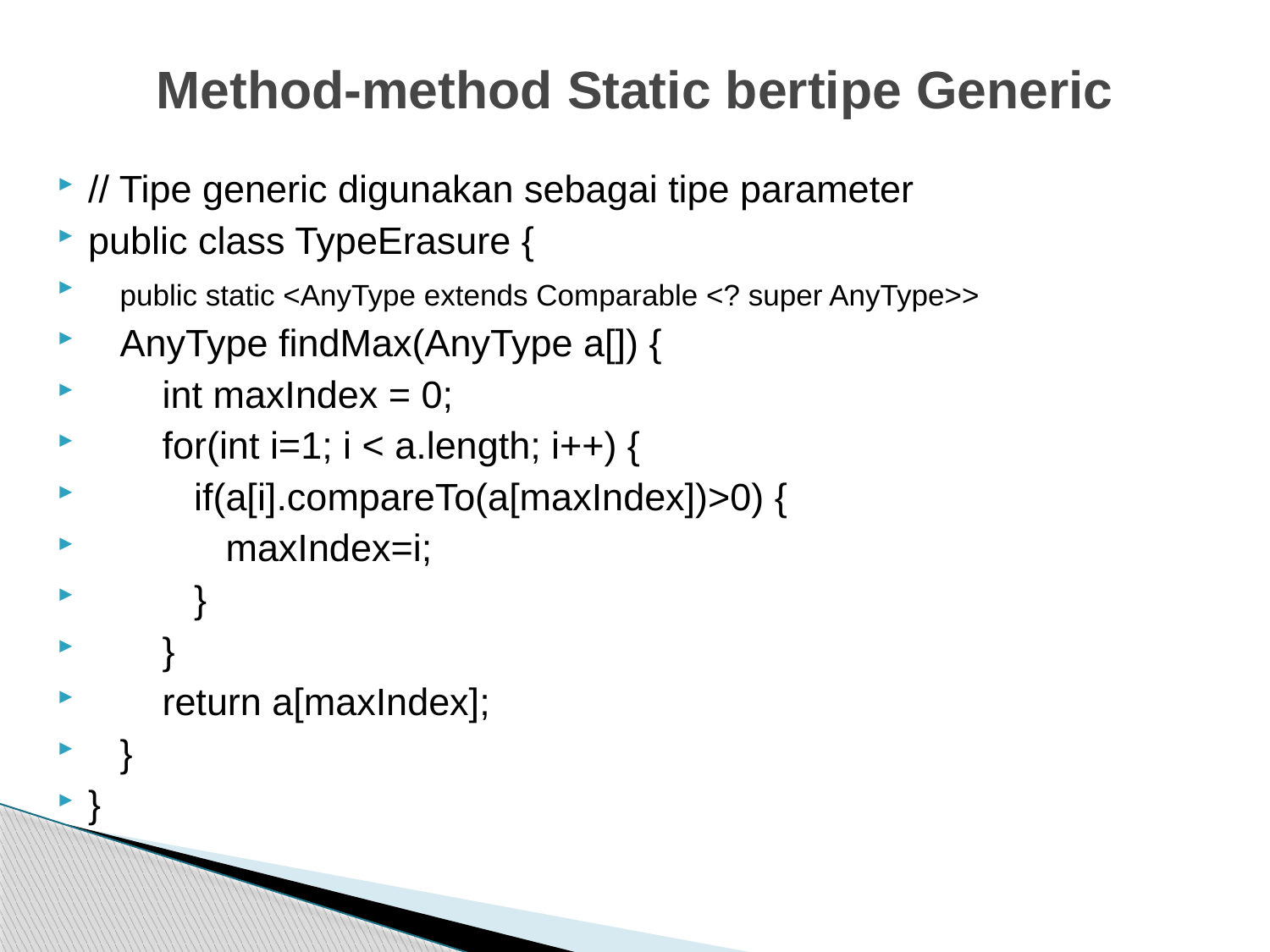

# Method-method Static bertipe Generic
// Tipe generic digunakan sebagai tipe parameter
public class TypeErasure {
   public static <AnyType extends Comparable <? super AnyType>>
   AnyType findMax(AnyType a[]) {
       int maxIndex = 0;
       for(int i=1; i < a.length; i++) {
          if(a[i].compareTo(a[maxIndex])>0) {
             maxIndex=i;
          }
       }
       return a[maxIndex];
   }
}